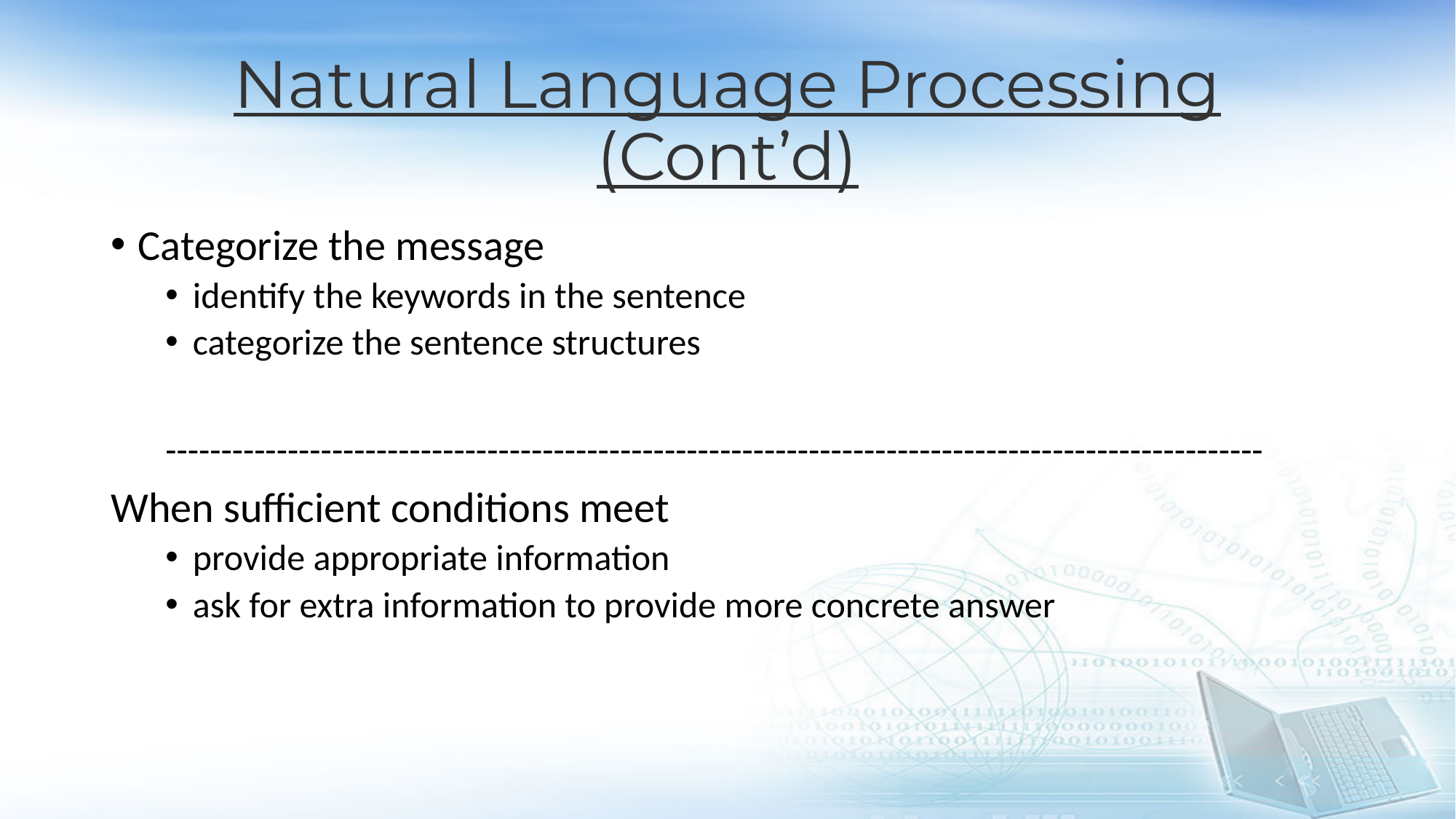

# Natural Language Processing (Cont’d)
Categorize the message
identify the keywords in the sentence
categorize the sentence structures

---------------------------------------------------------------------------------------------------
When sufficient conditions meet
provide appropriate information
ask for extra information to provide more concrete answer